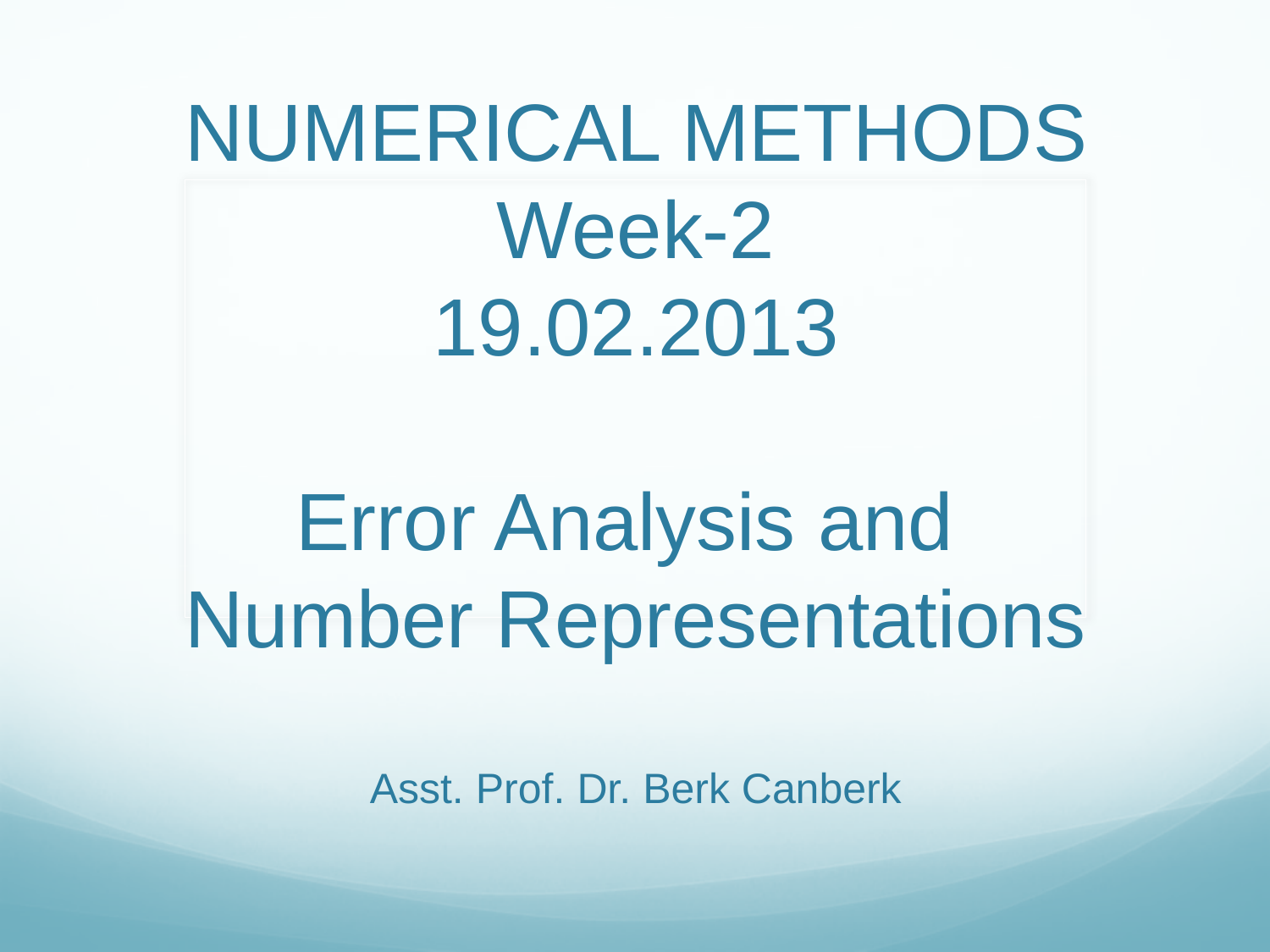

# NUMERICAL METHODS Week-2 19.02.2013 Error Analysis and Number Representations Asst. Prof. Dr. Berk Canberk